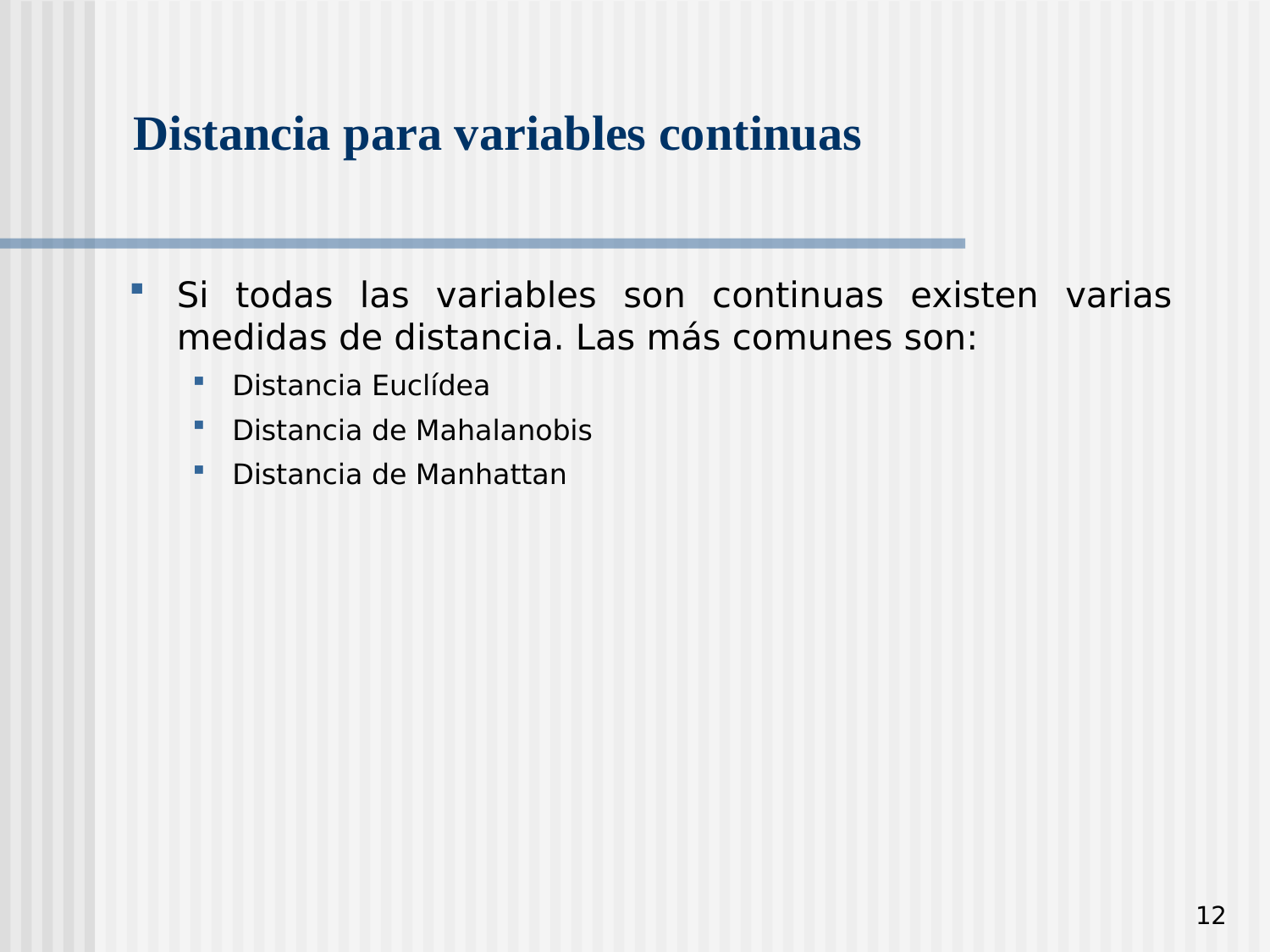

# Distancia para variables continuas
Si todas las variables son continuas existen varias medidas de distancia. Las más comunes son:
Distancia Euclídea
Distancia de Mahalanobis
Distancia de Manhattan

12